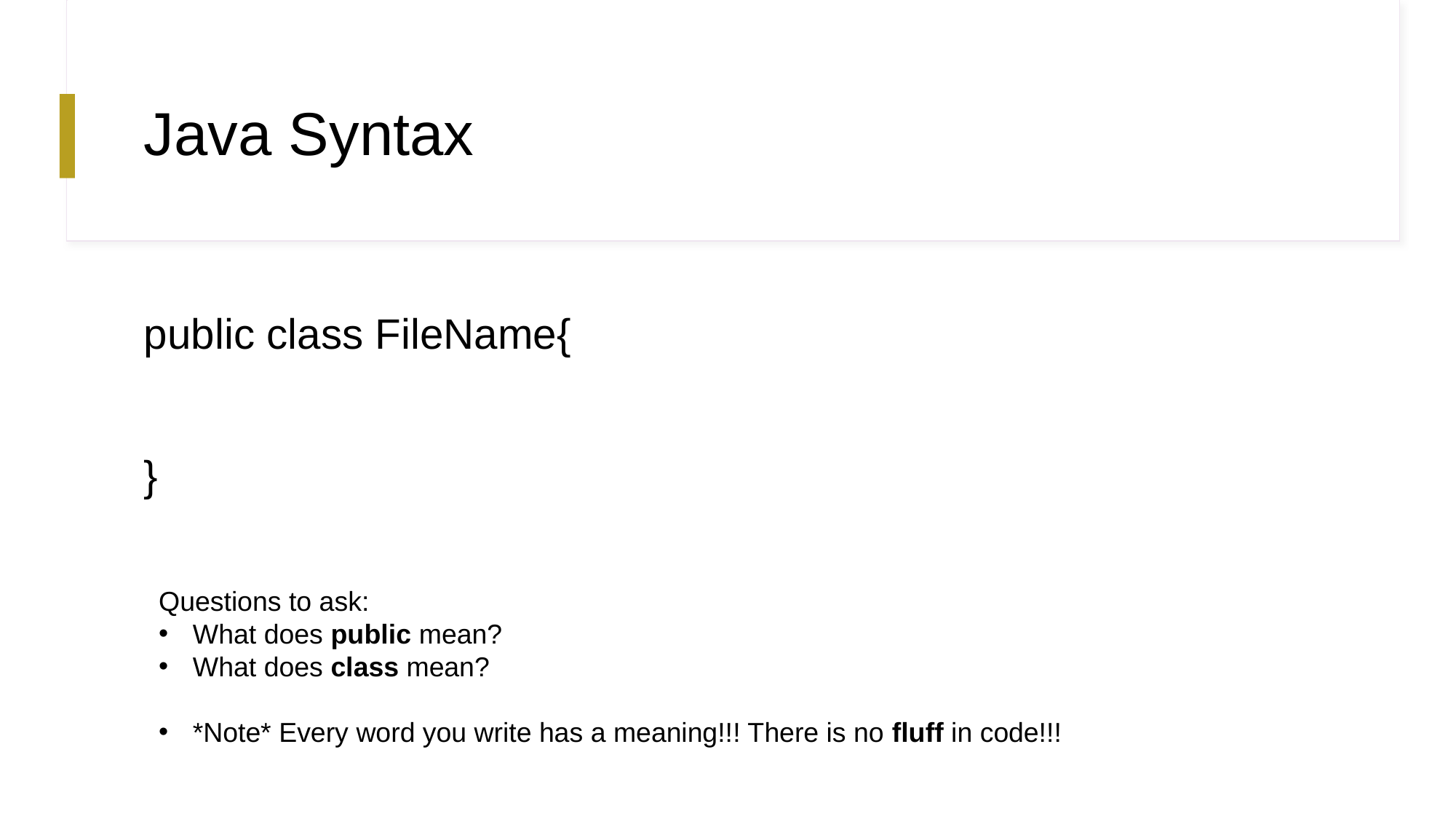

# Java Syntax
public class FileName{

}

Questions to ask:
What does public mean?
What does class mean?

*Note* Every word you write has a meaning!!! There is no fluff in code!!!